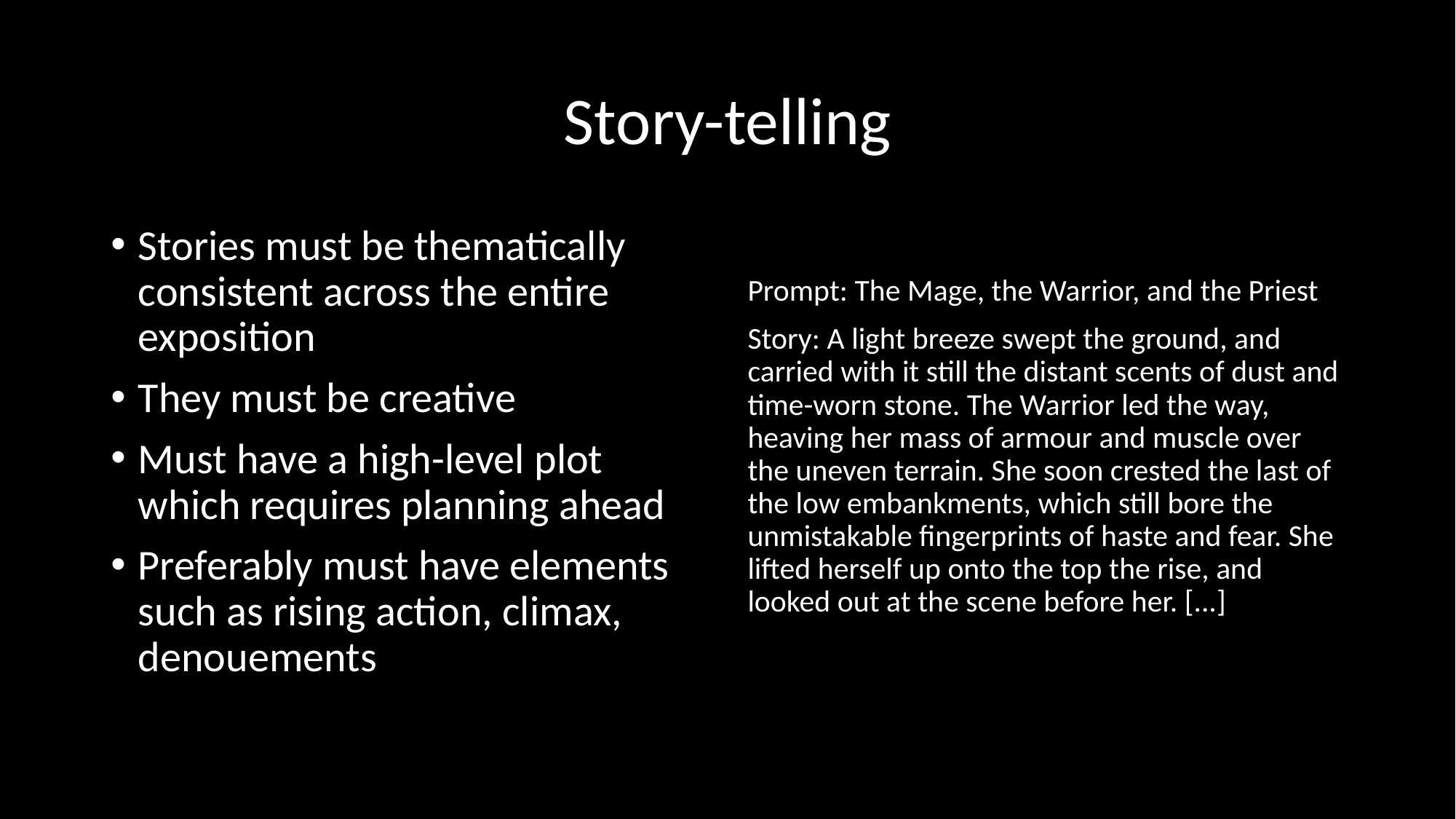

# Story-telling
Stories must be thematically consistent across the entire exposition
They must be creative
Must have a high-level plot which requires planning ahead
Preferably must have elements such as rising action, climax, denouements

Prompt: The Mage, the Warrior, and the Priest
Story: A light breeze swept the ground, and carried with it still the distant scents of dust and time-worn stone. The Warrior led the way, heaving her mass of armour and muscle over the uneven terrain. She soon crested the last of the low embankments, which still bore the unmistakable fingerprints of haste and fear. She lifted herself up onto the top the rise, and looked out at the scene before her. [...]